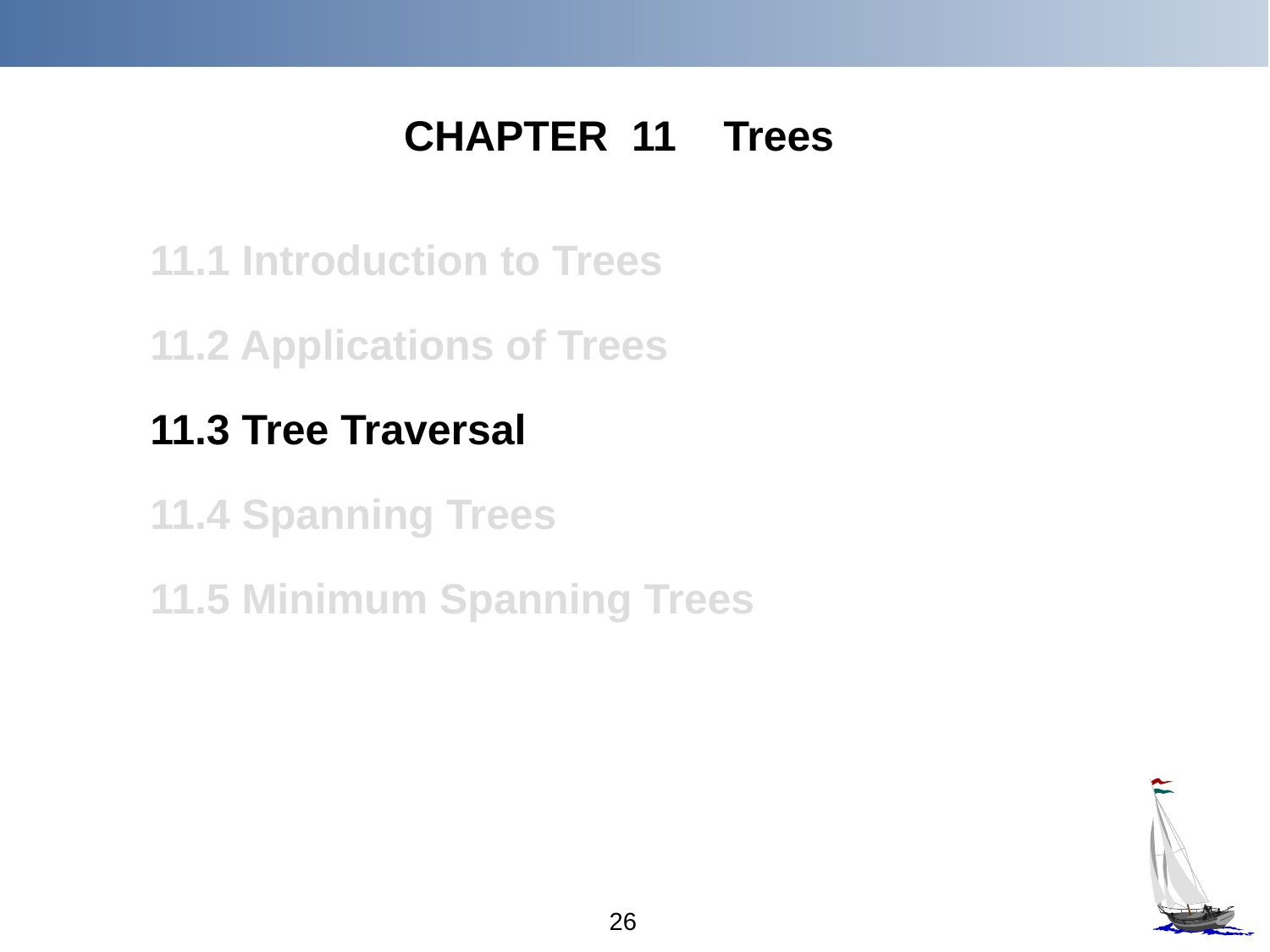

CHAPTER  11    Trees
11.1 Introduction to Trees
11.2 Applications of Trees
11.3 Tree Traversal
11.4 Spanning Trees
11.5 Minimum Spanning Trees
26